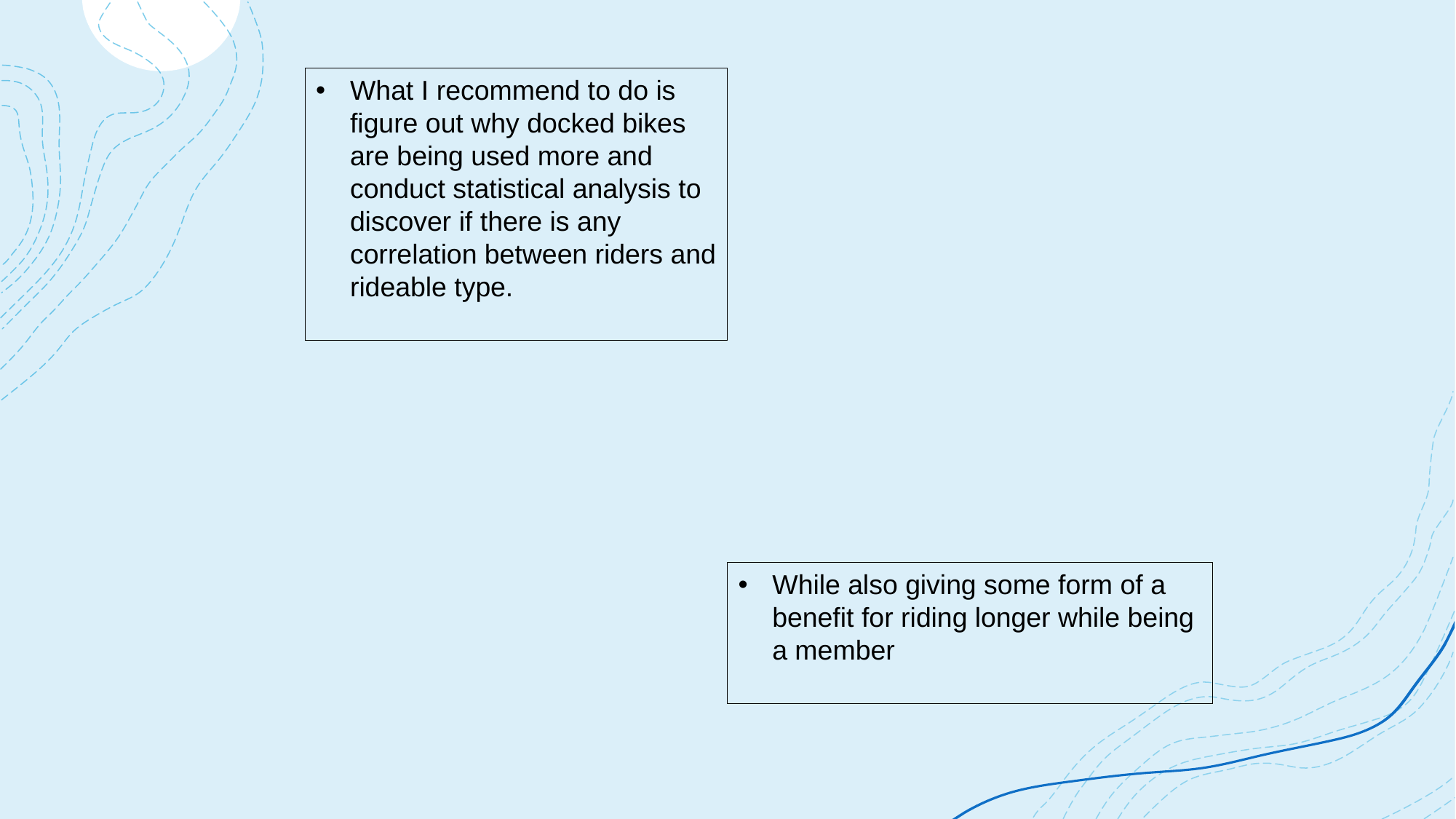

What I recommend to do is figure out why docked bikes are being used more and conduct statistical analysis to discover if there is any correlation between riders and rideable type.

While also giving some form of a benefit for riding longer while being a member